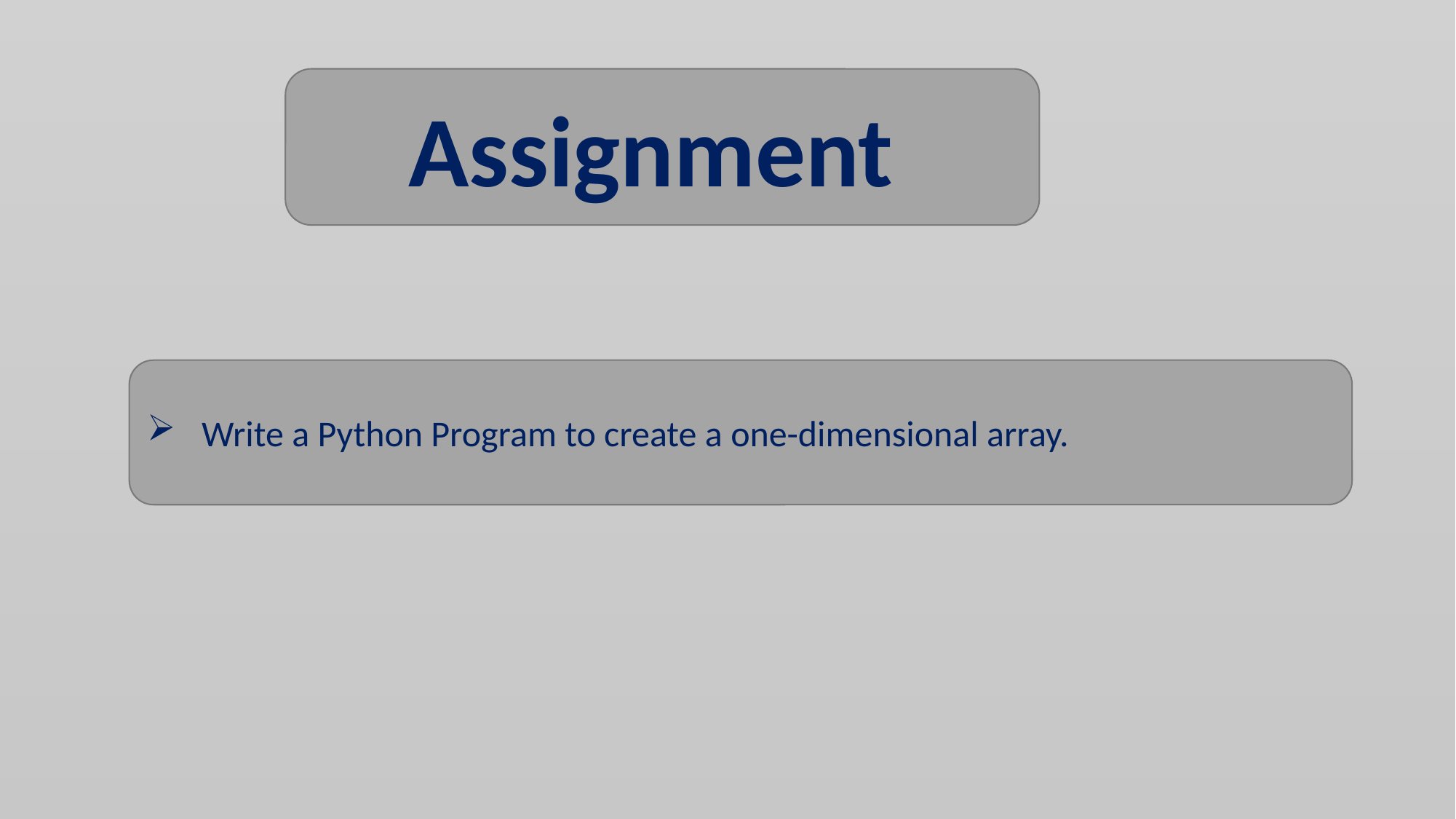

Assignment
Write a Python Program to create a one-dimensional array.